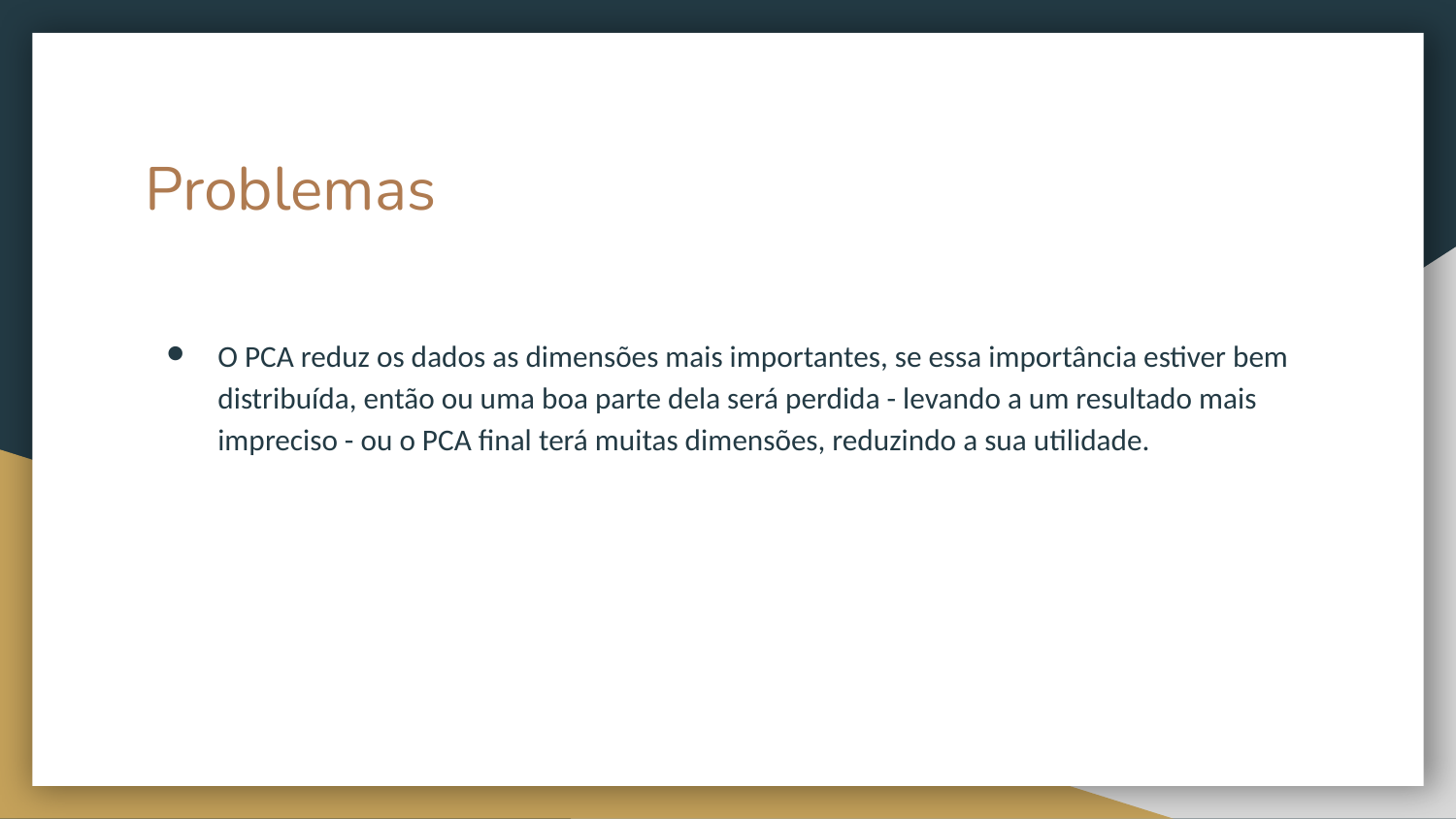

# Problemas
O PCA reduz os dados as dimensões mais importantes, se essa importância estiver bem distribuída, então ou uma boa parte dela será perdida - levando a um resultado mais impreciso - ou o PCA final terá muitas dimensões, reduzindo a sua utilidade.